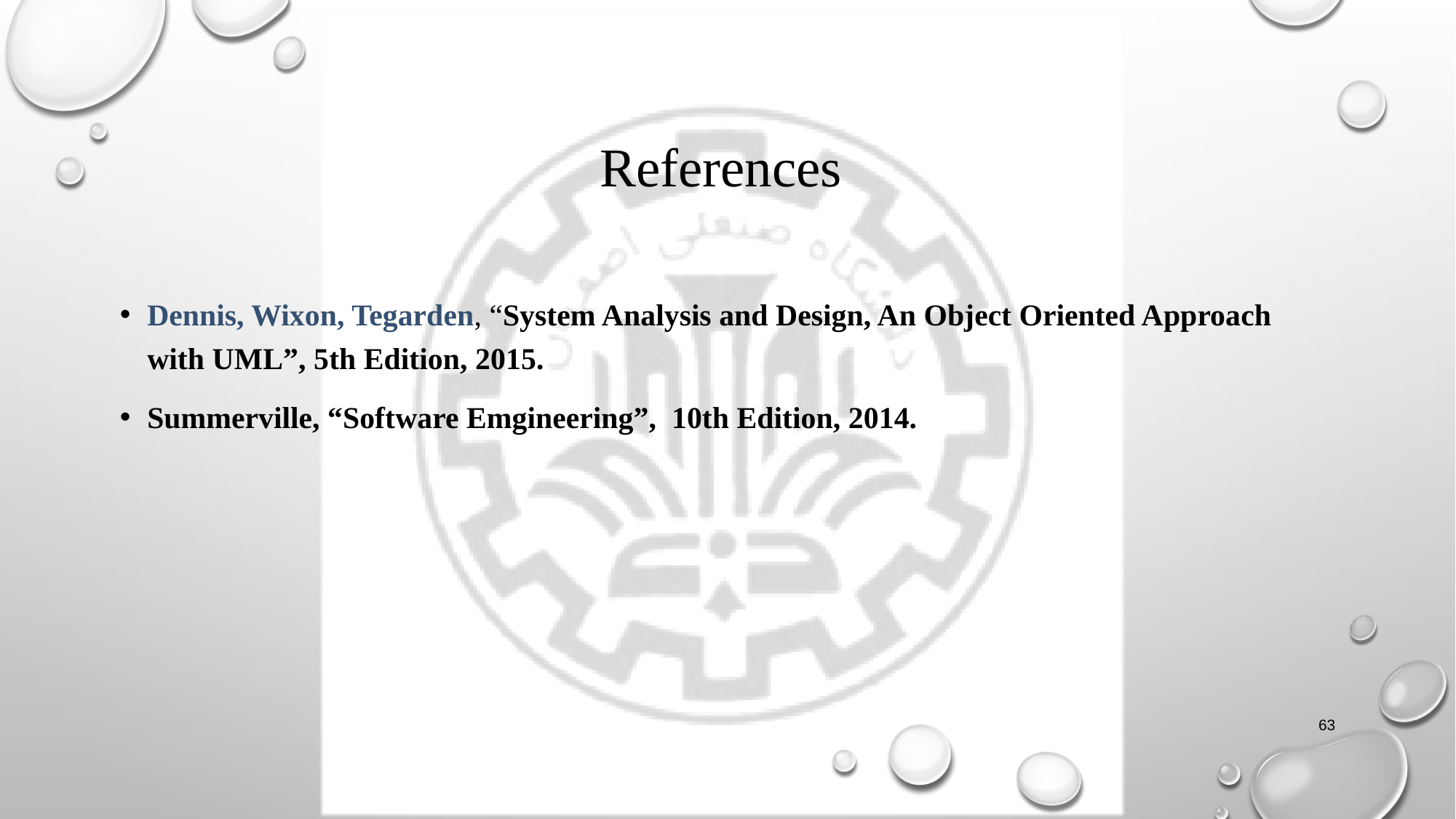

# References
Dennis, Wixon, Tegarden, “System Analysis and Design, An Object Oriented Approach with UML”, 5th Edition, 2015.
Summerville, “Software Emgineering”,  10th Edition, 2014.

63